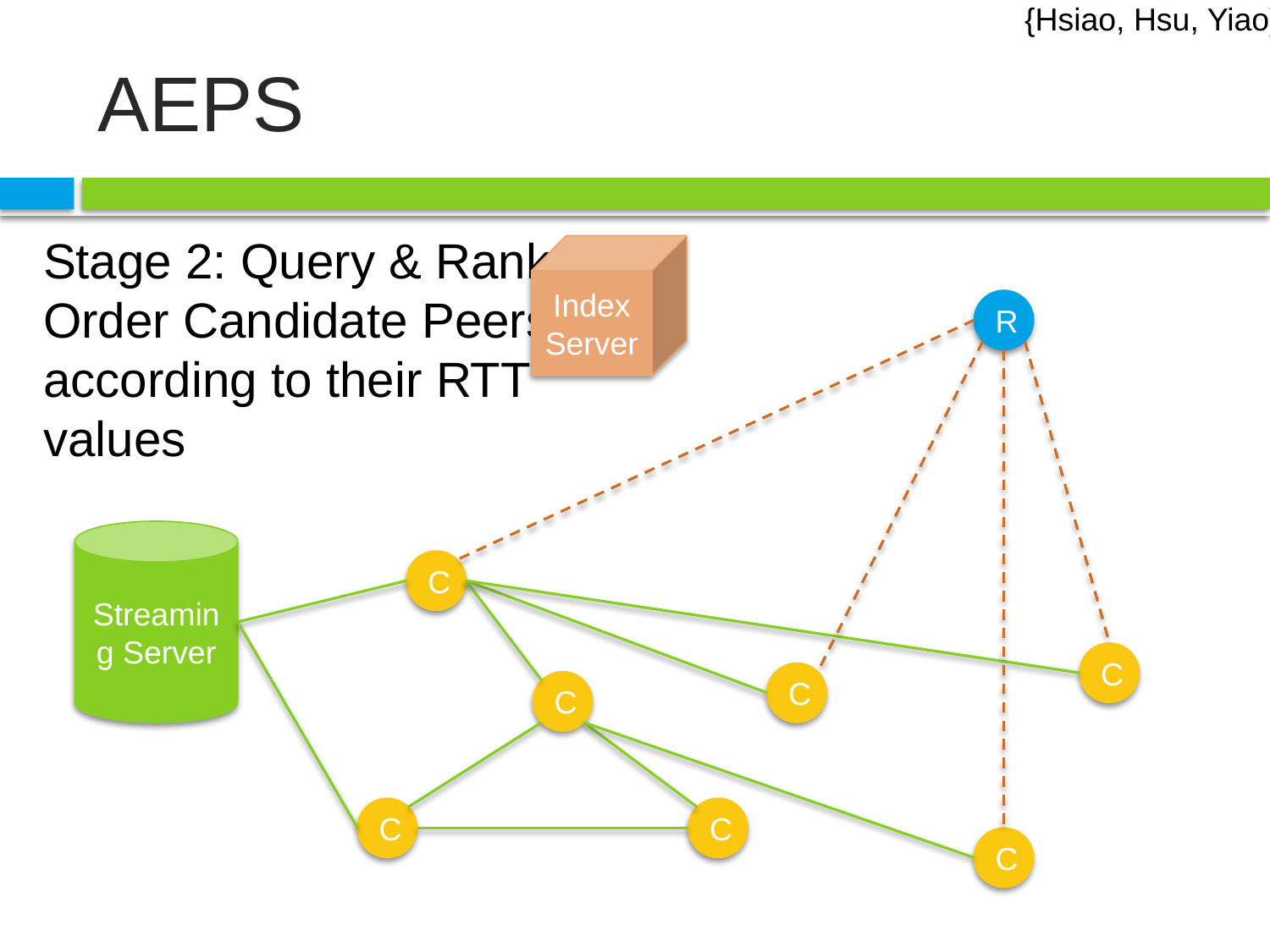

{Hsiao, Hsu, Yiao}
# AEPS
Stage 2: Query & Rank
Order Candidate Peers according to their RTT values
Index Server
R
Streaming Server
C
C
C
C
C
C
C